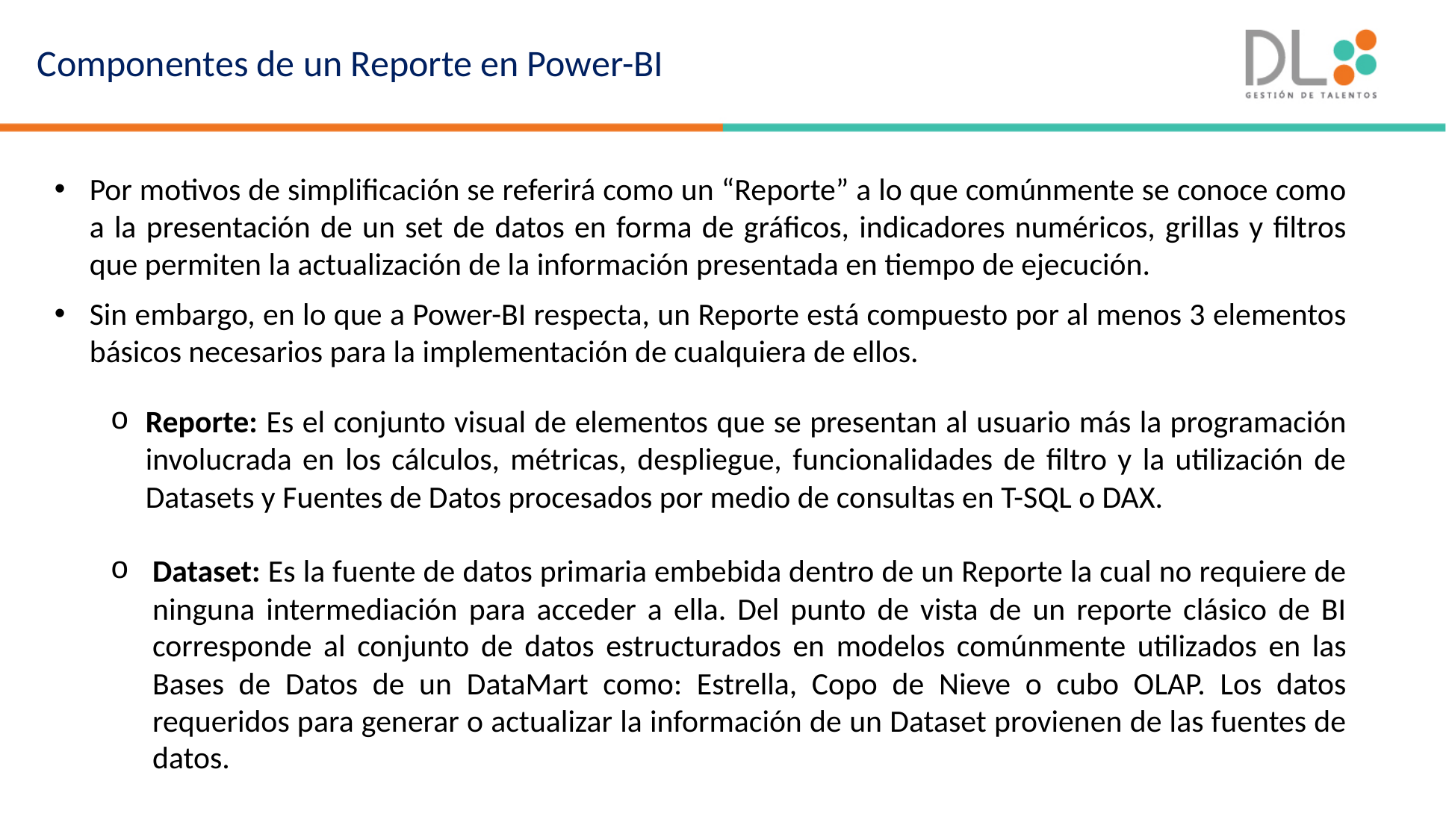

Componentes de un Reporte en Power-BI
Por motivos de simplificación se referirá como un “Reporte” a lo que comúnmente se conoce como a la presentación de un set de datos en forma de gráficos, indicadores numéricos, grillas y filtros que permiten la actualización de la información presentada en tiempo de ejecución.
Sin embargo, en lo que a Power-BI respecta, un Reporte está compuesto por al menos 3 elementos básicos necesarios para la implementación de cualquiera de ellos.
Reporte: Es el conjunto visual de elementos que se presentan al usuario más la programación involucrada en los cálculos, métricas, despliegue, funcionalidades de filtro y la utilización de Datasets y Fuentes de Datos procesados por medio de consultas en T-SQL o DAX.
Dataset: Es la fuente de datos primaria embebida dentro de un Reporte la cual no requiere de ninguna intermediación para acceder a ella. Del punto de vista de un reporte clásico de BI corresponde al conjunto de datos estructurados en modelos comúnmente utilizados en las Bases de Datos de un DataMart como: Estrella, Copo de Nieve o cubo OLAP. Los datos requeridos para generar o actualizar la información de un Dataset provienen de las fuentes de datos.